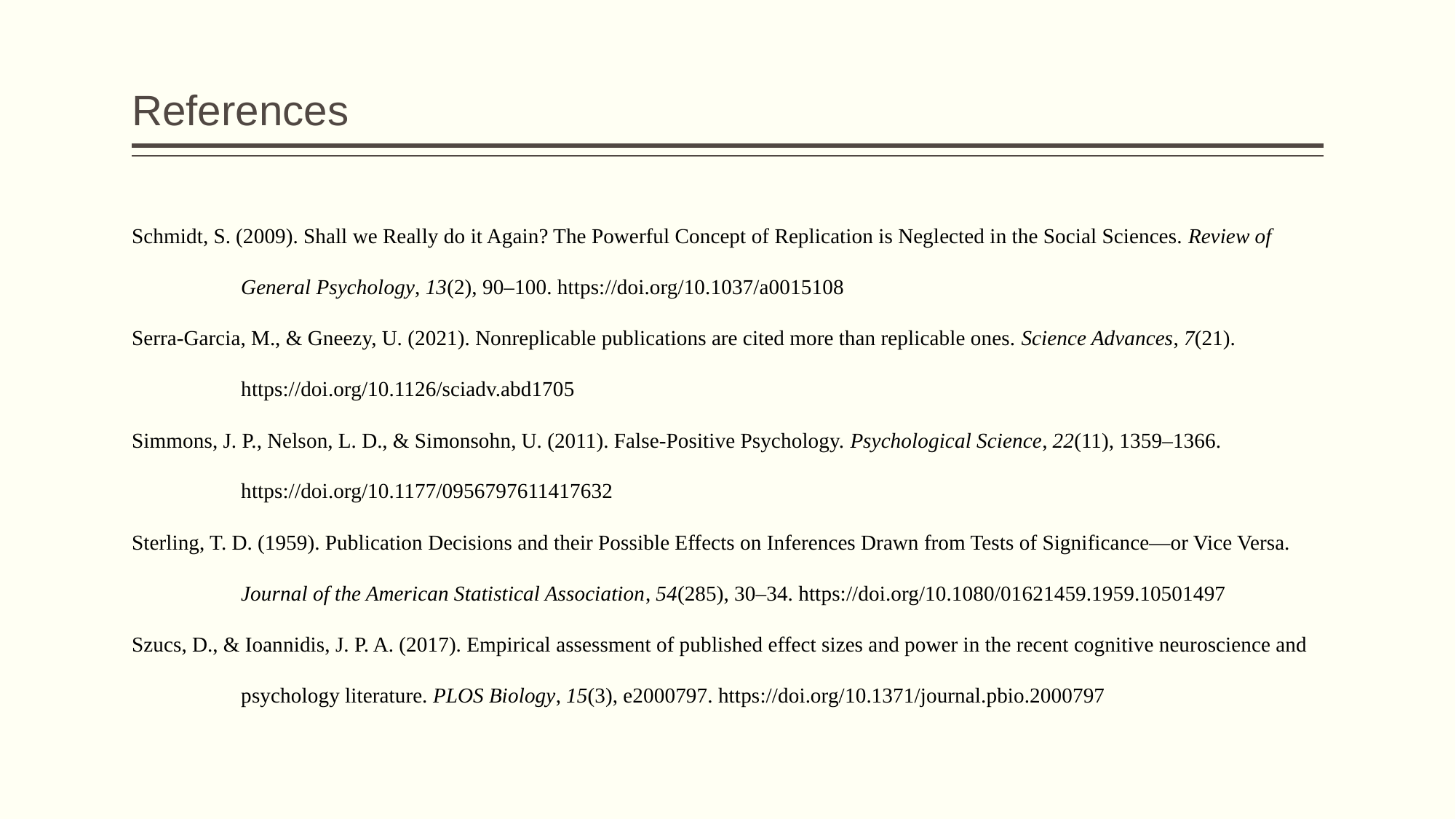

# References
Schmidt, S. (2009). Shall we Really do it Again? The Powerful Concept of Replication is Neglected in the Social Sciences. Review of 	General Psychology, 13(2), 90–100. https://doi.org/10.1037/a0015108
Serra-Garcia, M., & Gneezy, U. (2021). Nonreplicable publications are cited more than replicable ones. Science Advances, 7(21). 	https://doi.org/10.1126/sciadv.abd1705
Simmons, J. P., Nelson, L. D., & Simonsohn, U. (2011). False-Positive Psychology. Psychological Science, 22(11), 1359–1366. 	https://doi.org/10.1177/0956797611417632
Sterling, T. D. (1959). Publication Decisions and their Possible Effects on Inferences Drawn from Tests of Significance—or Vice Versa. 	Journal of the American Statistical Association, 54(285), 30–34. https://doi.org/10.1080/01621459.1959.10501497
Szucs, D., & Ioannidis, J. P. A. (2017). Empirical assessment of published effect sizes and power in the recent cognitive neuroscience and 	psychology literature. PLOS Biology, 15(3), e2000797. https://doi.org/10.1371/journal.pbio.2000797